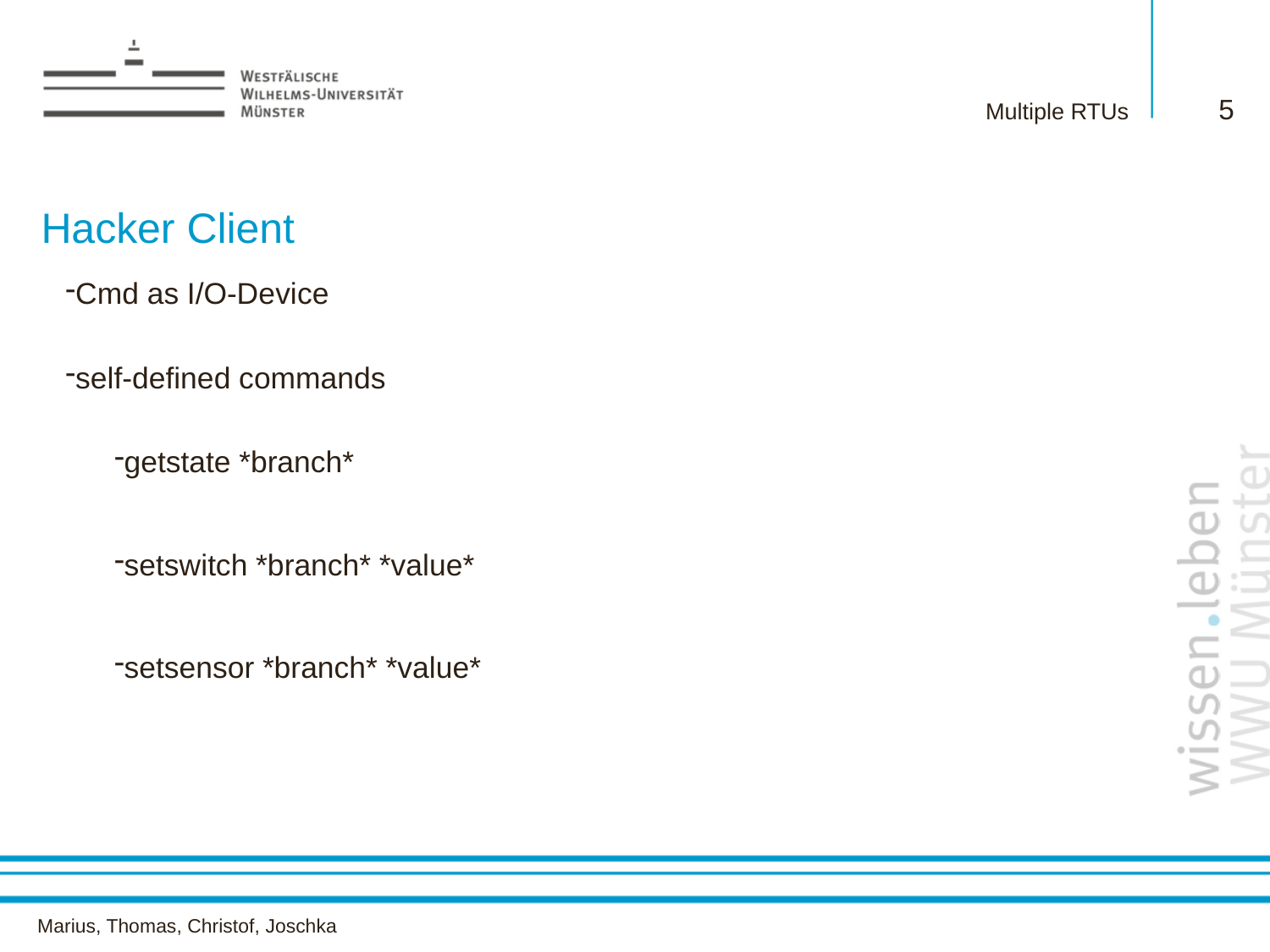

5
Multiple RTUs
# Hacker Client
Cmd as I/O-Device

self-defined commands

getstate *branch*

setswitch *branch* *value*

setsensor *branch* *value*